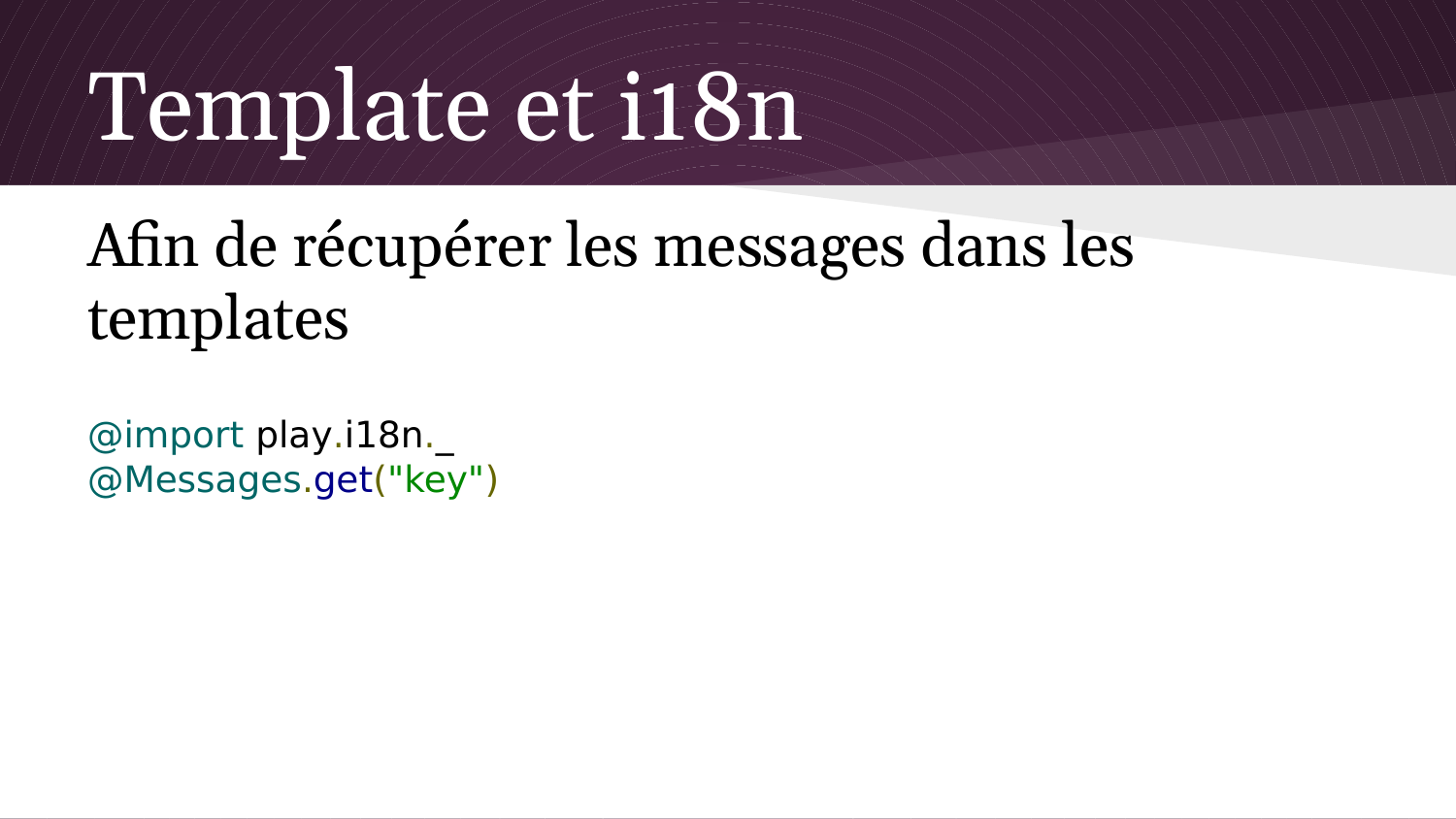

# Template et i18n
Afin de récupérer les messages dans les templates

@import play.i18n._
@Messages.get("key")